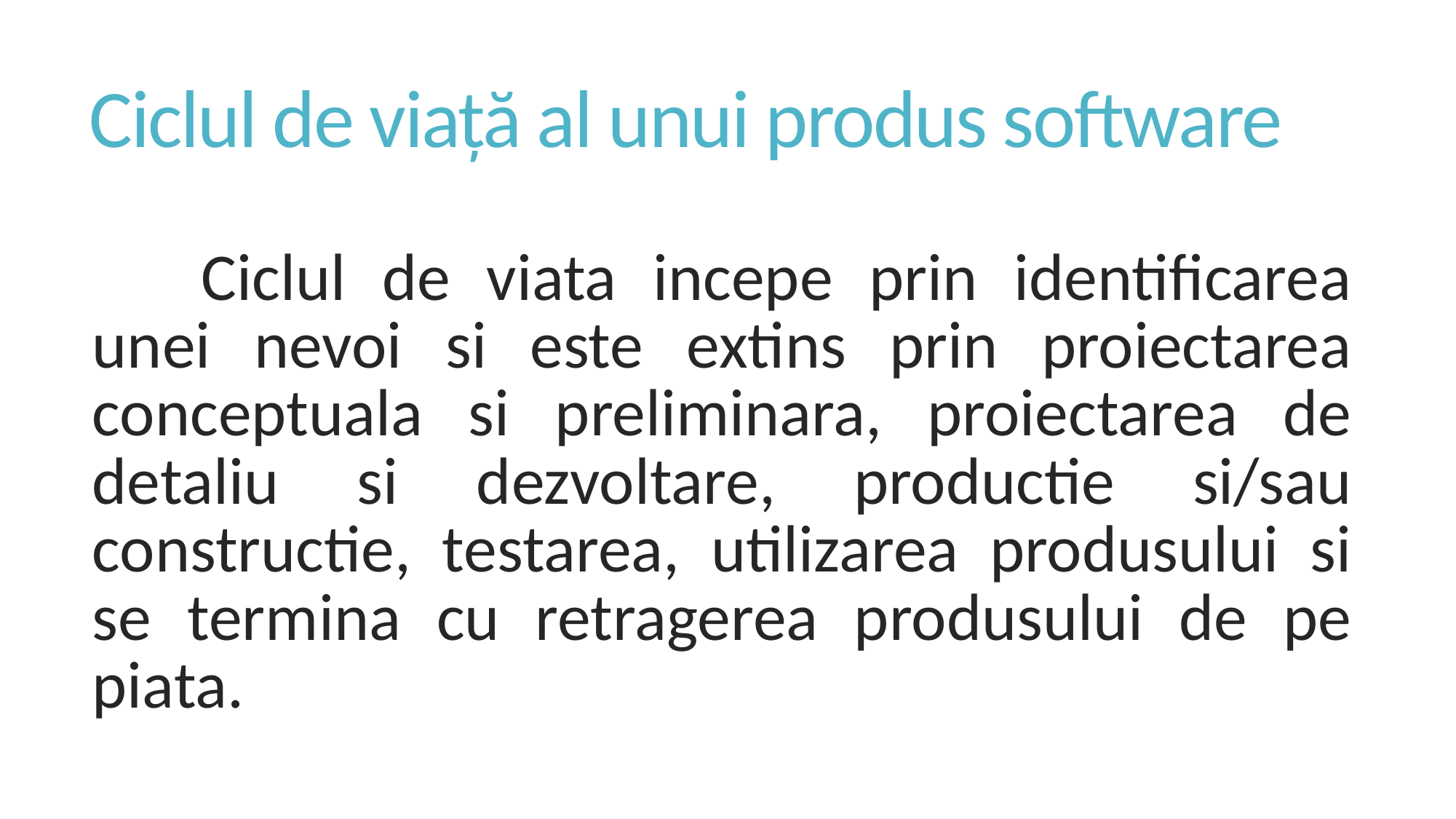

# Ciclul de viață al unui produs software
	Ciclul de viata incepe prin identificarea unei nevoi si este extins prin proiectarea conceptuala si preliminara, proiectarea de detaliu si dezvoltare, productie si/sau constructie, testarea, utilizarea produsului si se termina cu retragerea produsului de pe piata.